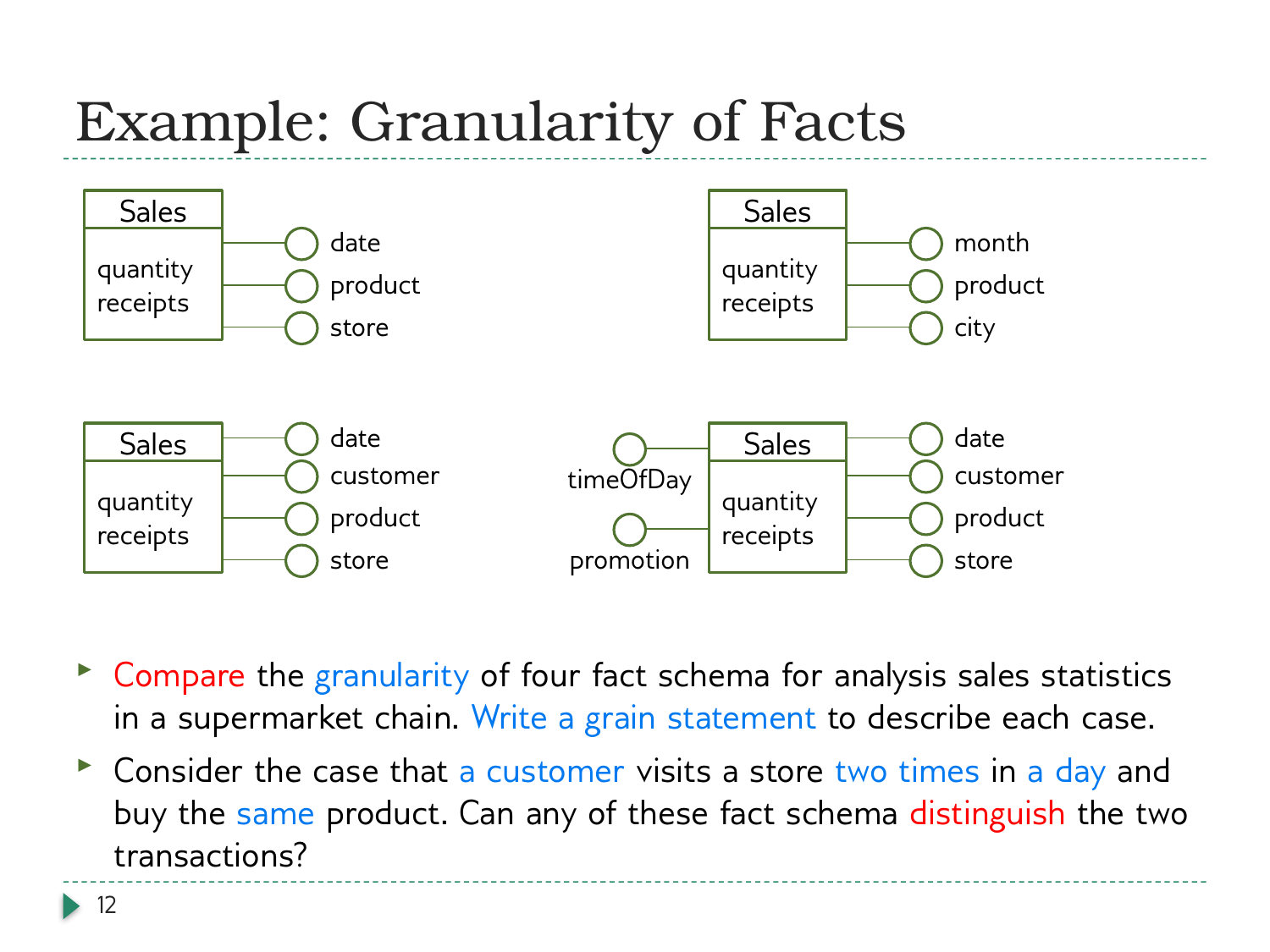

# Example: Granularity of Facts
Sales
Sales
date
month
quantity
receipts

quantity
receipts

product
product

store
city

date
date
Sales

Sales

customer
customer
timeOfDay
quantity
receipts

quantity
receipts

product
product

store
promotion
store

Compare the granularity of four fact schema for analysis sales statistics in a supermarket chain. Write a grain statement to describe each case.
Consider the case that a customer visits a store two times in a day and buy the same product. Can any of these fact schema distinguish the two transactions?
12